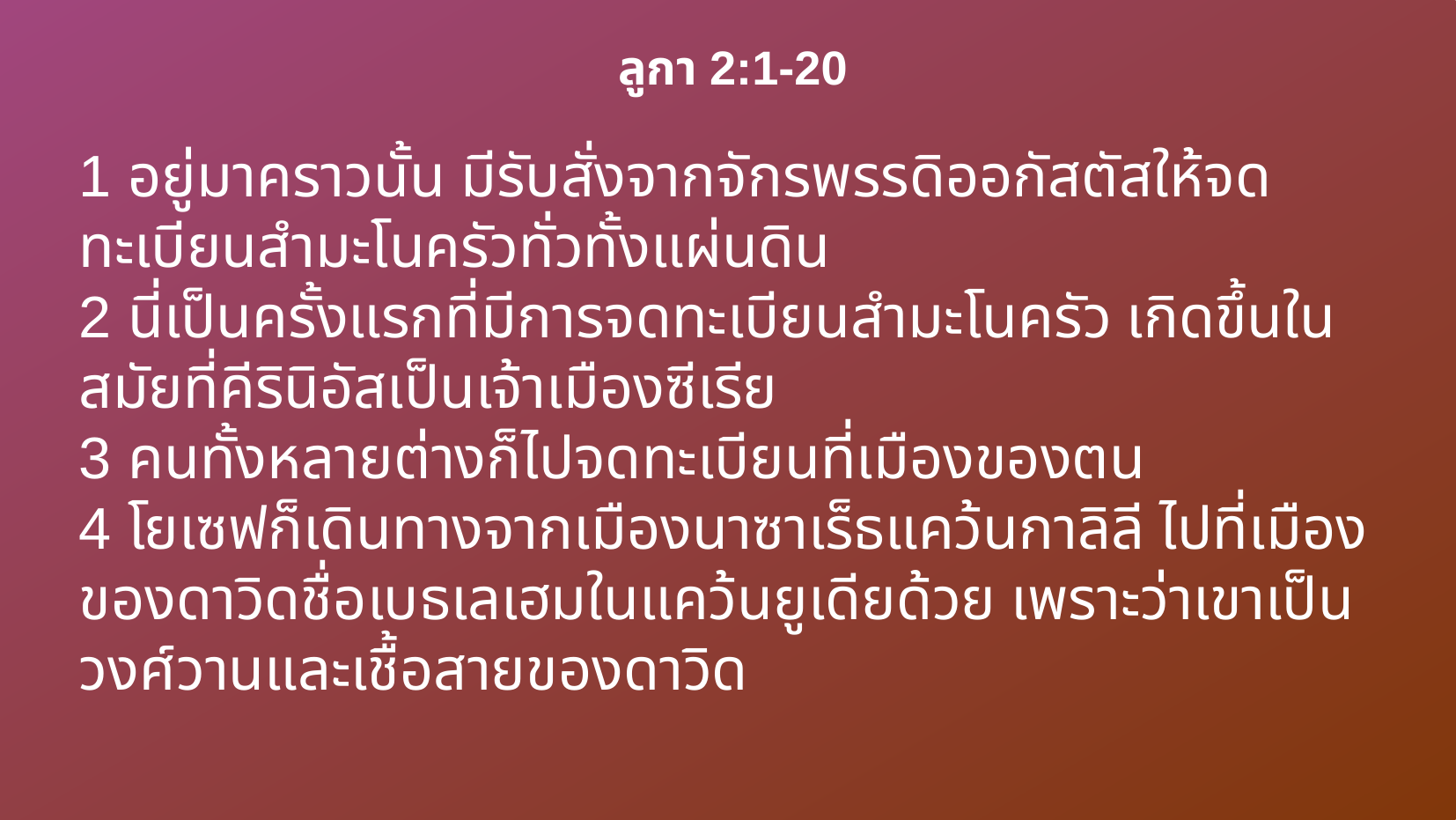

# ลูกา 2:1-20
1 อยู่มาคราวนั้น มีรับสั่งจากจักรพรรดิออกัสตัสให้จดทะเบียนสำมะโนครัวทั่วทั้งแผ่นดิน
2 นี่เป็นครั้งแรกที่มีการจดทะเบียนสำมะโนครัว เกิดขึ้นในสมัยที่คีรินิอัสเป็นเจ้าเมืองซีเรีย
3 คนทั้งหลายต่างก็ไปจดทะเบียนที่เมืองของตน
4 โยเซฟก็เดินทางจากเมืองนาซาเร็ธแคว้นกาลิลี ไปที่เมืองของดาวิดชื่อเบธเลเฮมในแคว้นยูเดียด้วย เพราะว่าเขาเป็นวงศ์วานและเชื้อสายของดาวิด